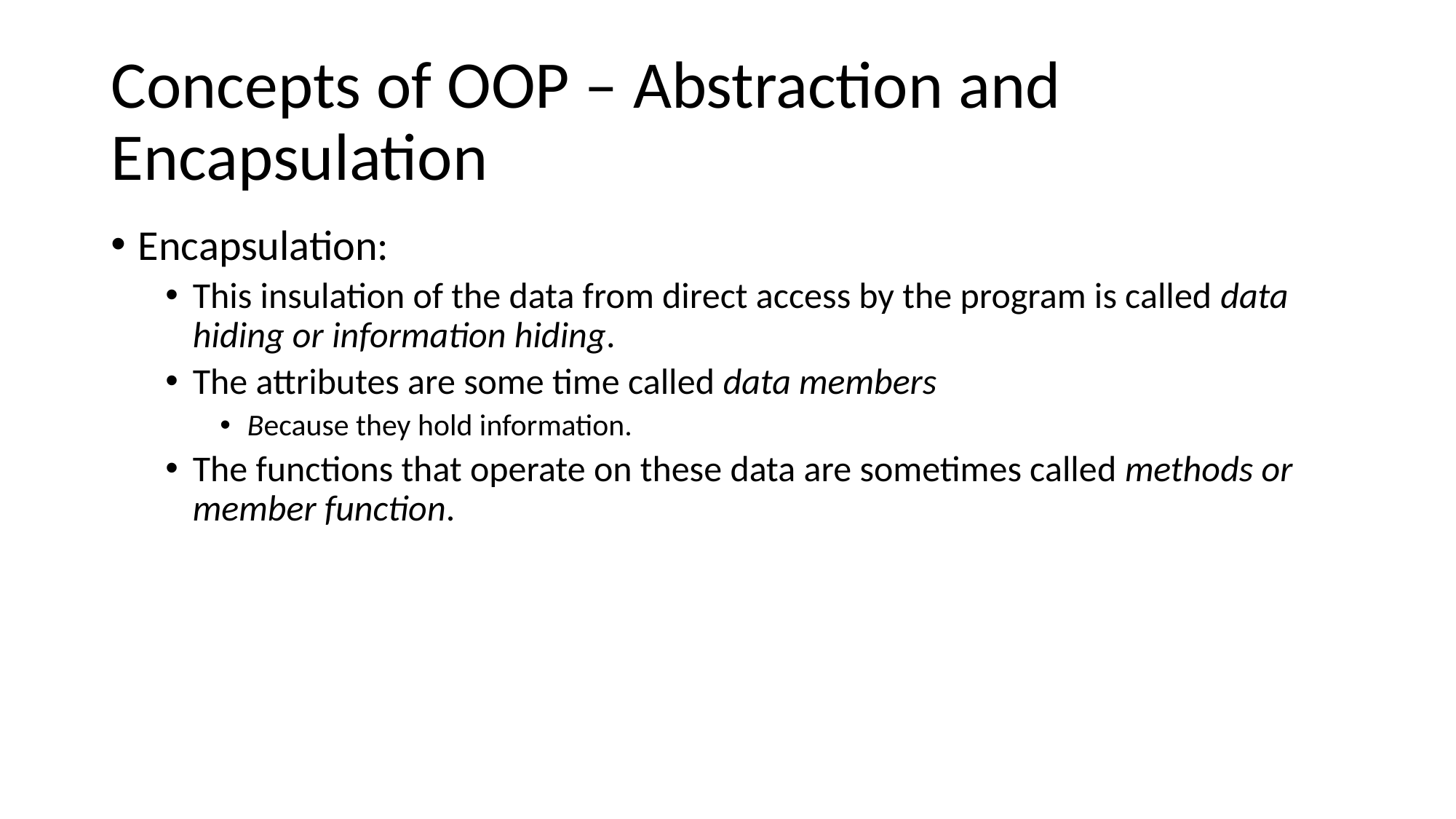

# Concepts of OOP – Abstraction and Encapsulation
Encapsulation:
This insulation of the data from direct access by the program is called data hiding or information hiding.
The attributes are some time called data members
Because they hold information.
The functions that operate on these data are sometimes called methods or member function.